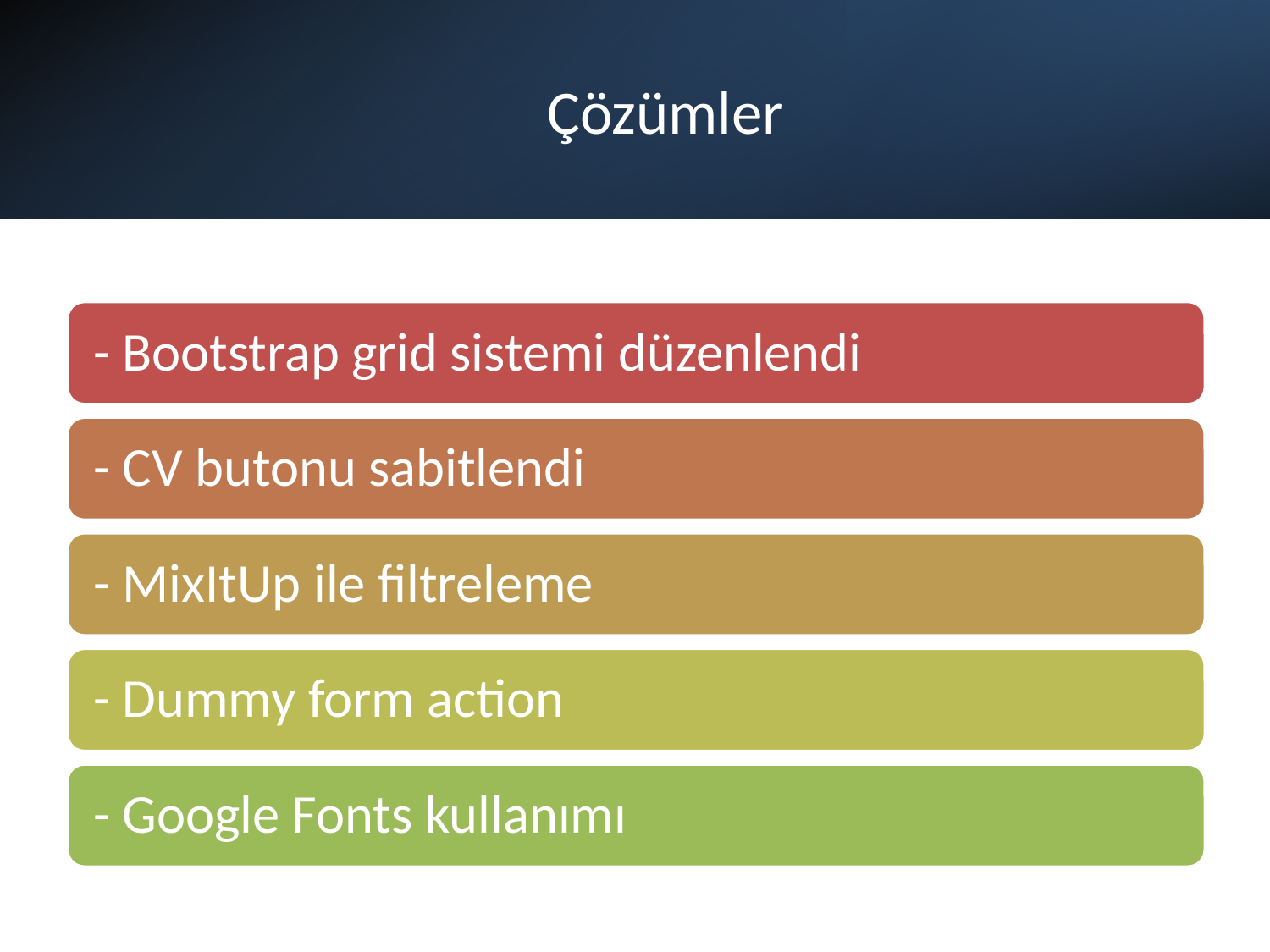

# Çözümler
- Bootstrap grid sistemi düzenlendi
- CV butonu sabitlendi
- MixItUp ile filtreleme
- Dummy form action
- Google Fonts kullanımı